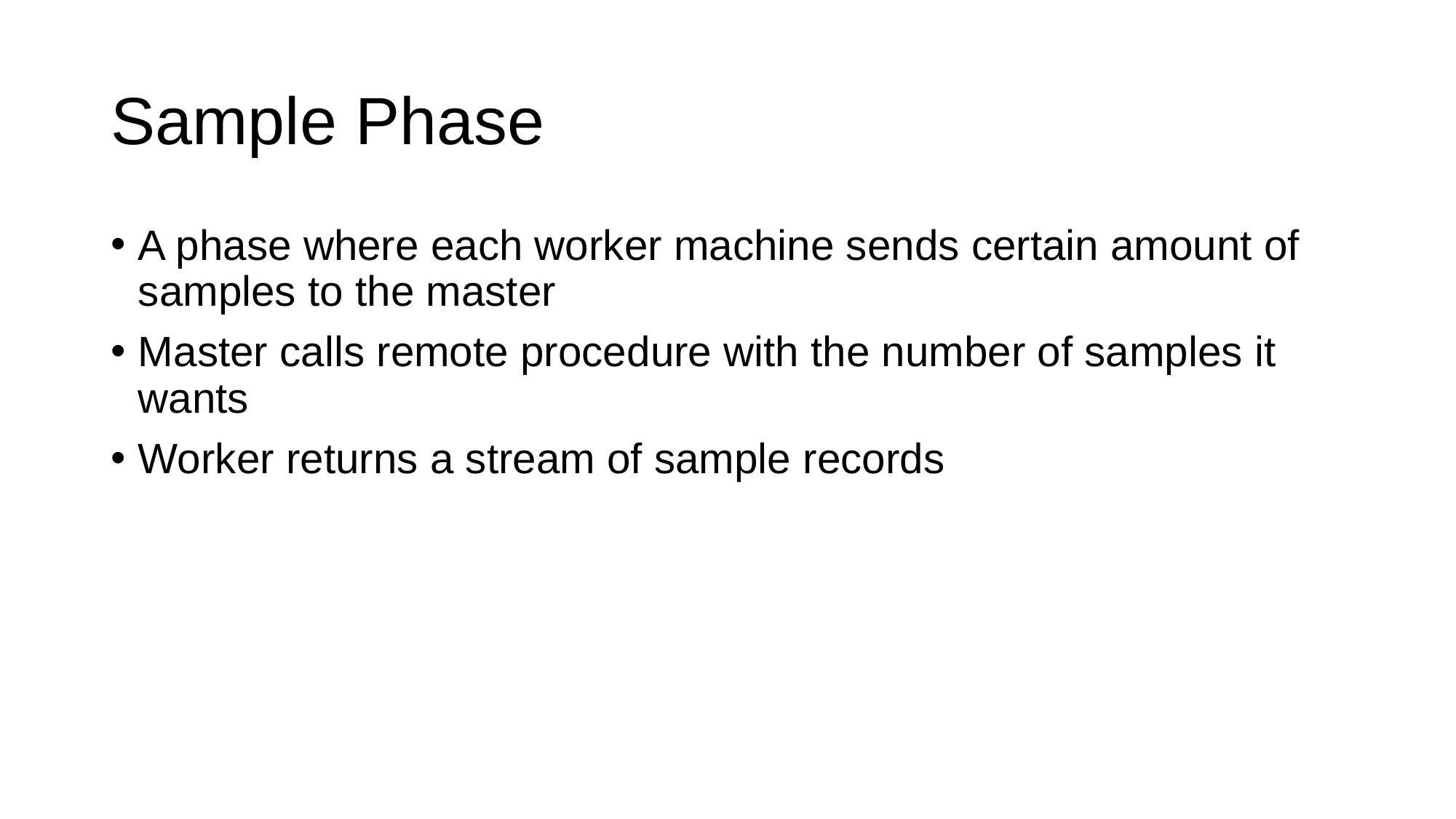

# Sample Phase
A phase where each worker machine sends certain amount of samples to the master
Master calls remote procedure with the number of samples it wants
Worker returns a stream of sample records